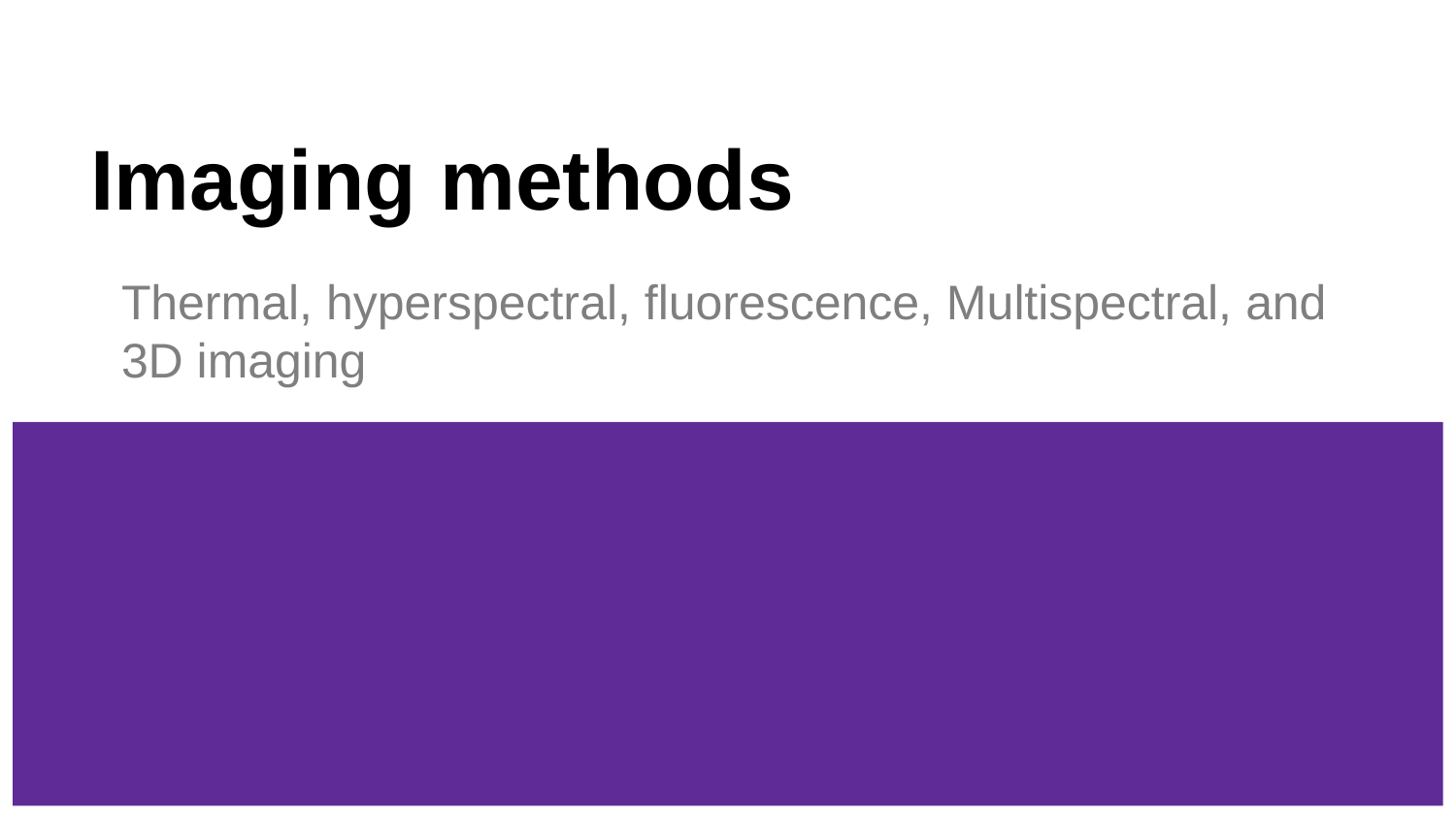

# Imaging methods
Thermal, hyperspectral, fluorescence, Multispectral, and 3D imaging